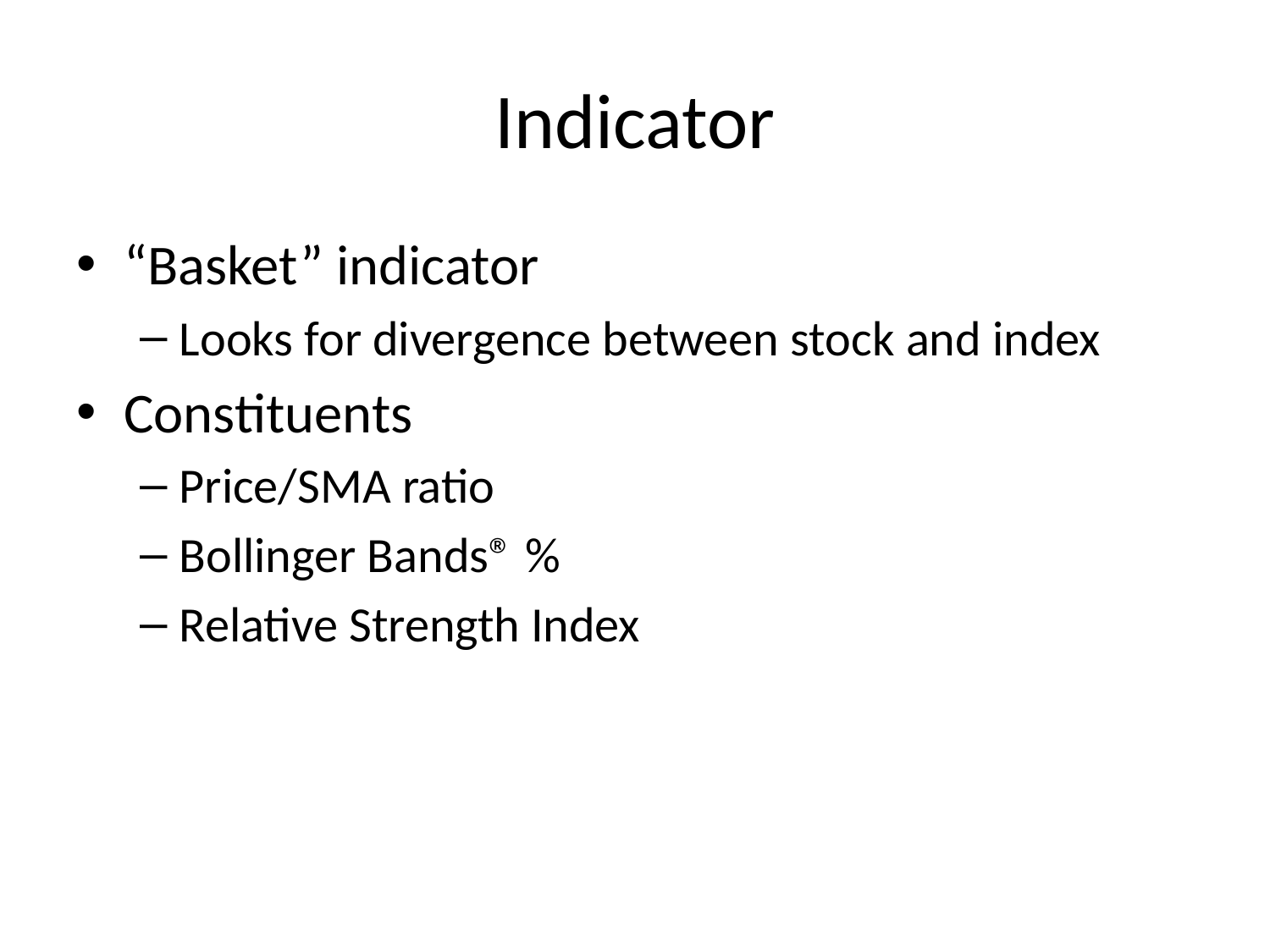

# Indicator
“Basket” indicator
Looks for divergence between stock and index
Constituents
Price/SMA ratio
Bollinger Bands® %
Relative Strength Index